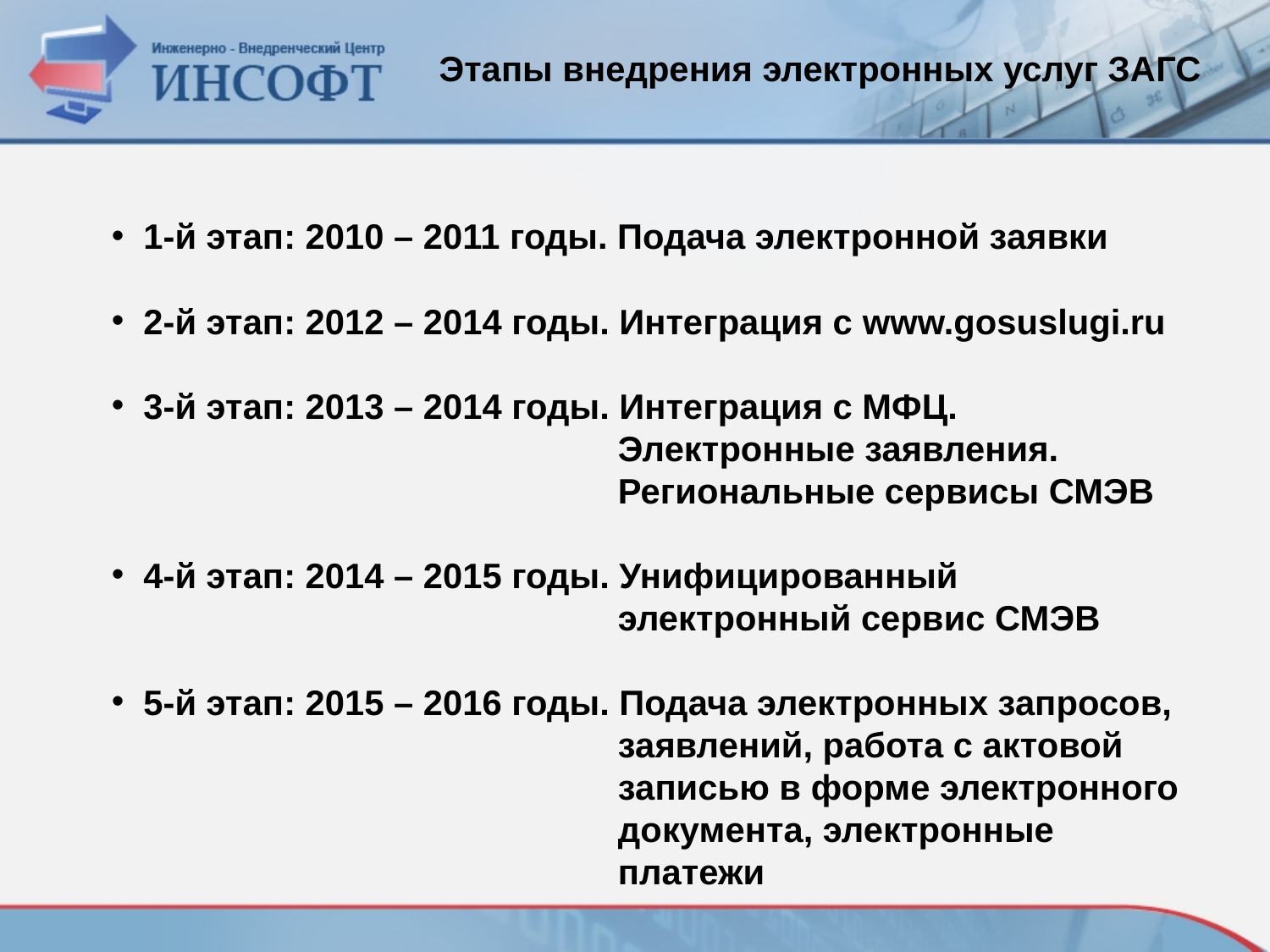

Этапы внедрения электронных услуг ЗАГС
  1-й этап: 2010 – 2011 годы. Подача электронной заявки

  2-й этап: 2012 – 2014 годы. Интеграция с www.gosuslugi.ru

  3-й этап: 2013 – 2014 годы. Интеграция с МФЦ.
                                                    Электронные заявления.
                                                    Региональные сервисы СМЭВ

  4-й этап: 2014 – 2015 годы. Унифицированный
                                                    электронный сервис СМЭВ

  5-й этап: 2015 – 2016 годы. Подача электронных запросов,
                                                    заявлений, работа с актовой
                                                    записью в форме электронного
                                                    документа, электронные
                                                    платежи